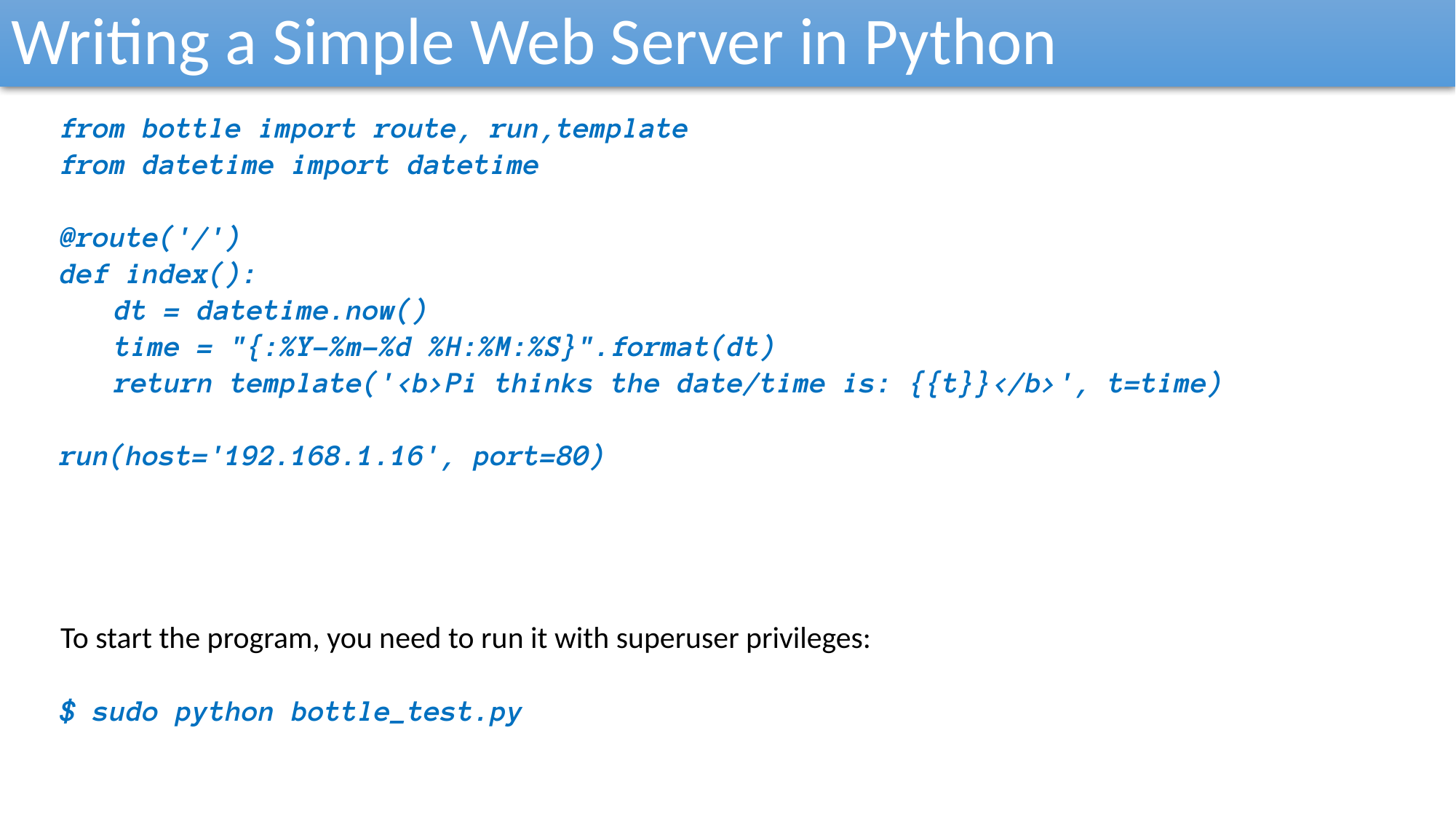

Writing a Simple Web Server in Python
from bottle import route, run,template
from datetime import datetime

@route('/')
def index():
dt = datetime.now()
time = "{:%Y-%m-%d %H:%M:%S}".format(dt)
return template('<b>Pi thinks the date/time is: {{t}}</b>', t=time)

run(host='192.168.1.16', port=80)

To start the program, you need to run it with superuser privileges:

$ sudo python bottle_test.py